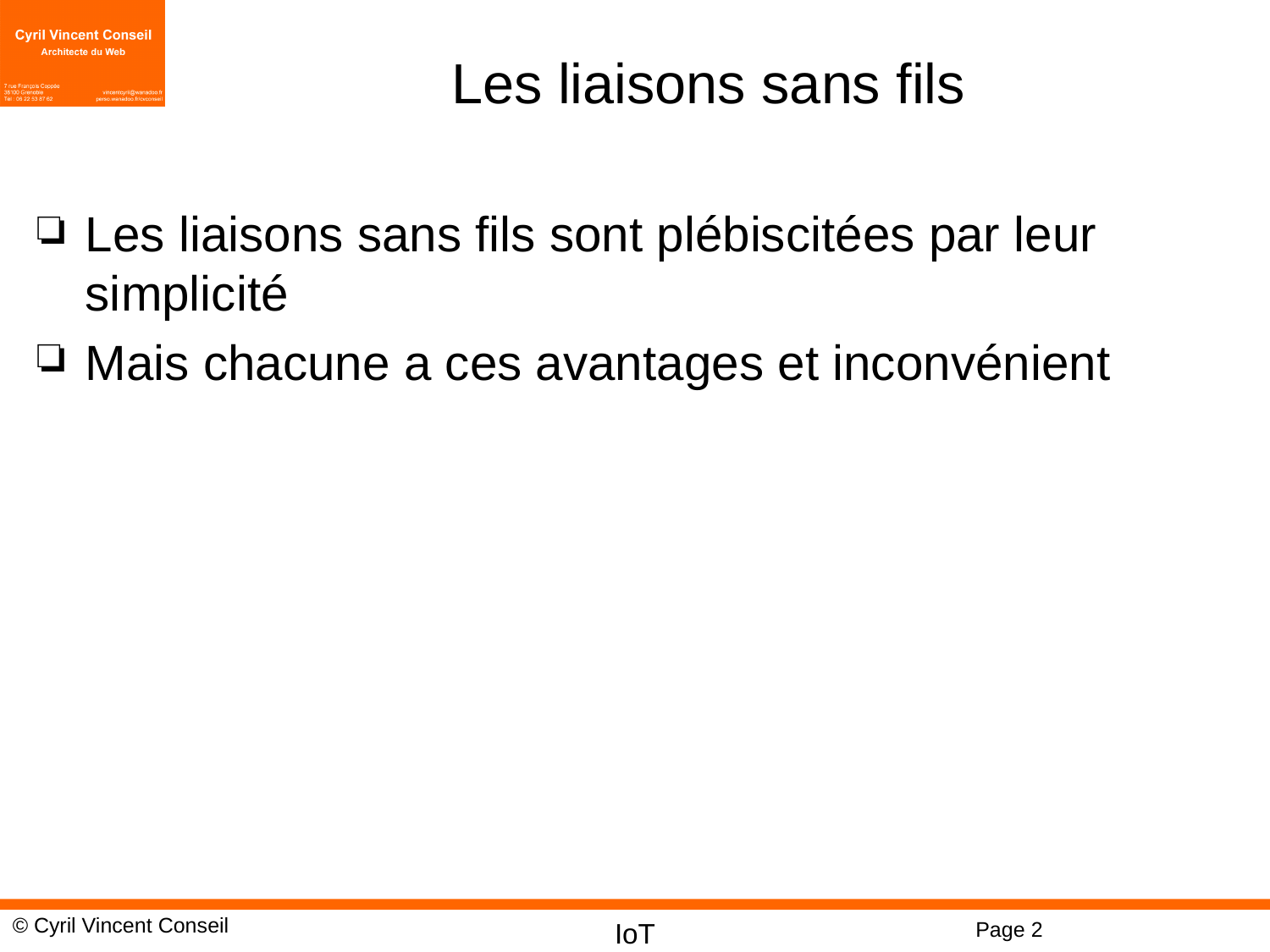

# Les liaisons sans fils
Les liaisons sans fils sont plébiscitées par leur simplicité
Mais chacune a ces avantages et inconvénient